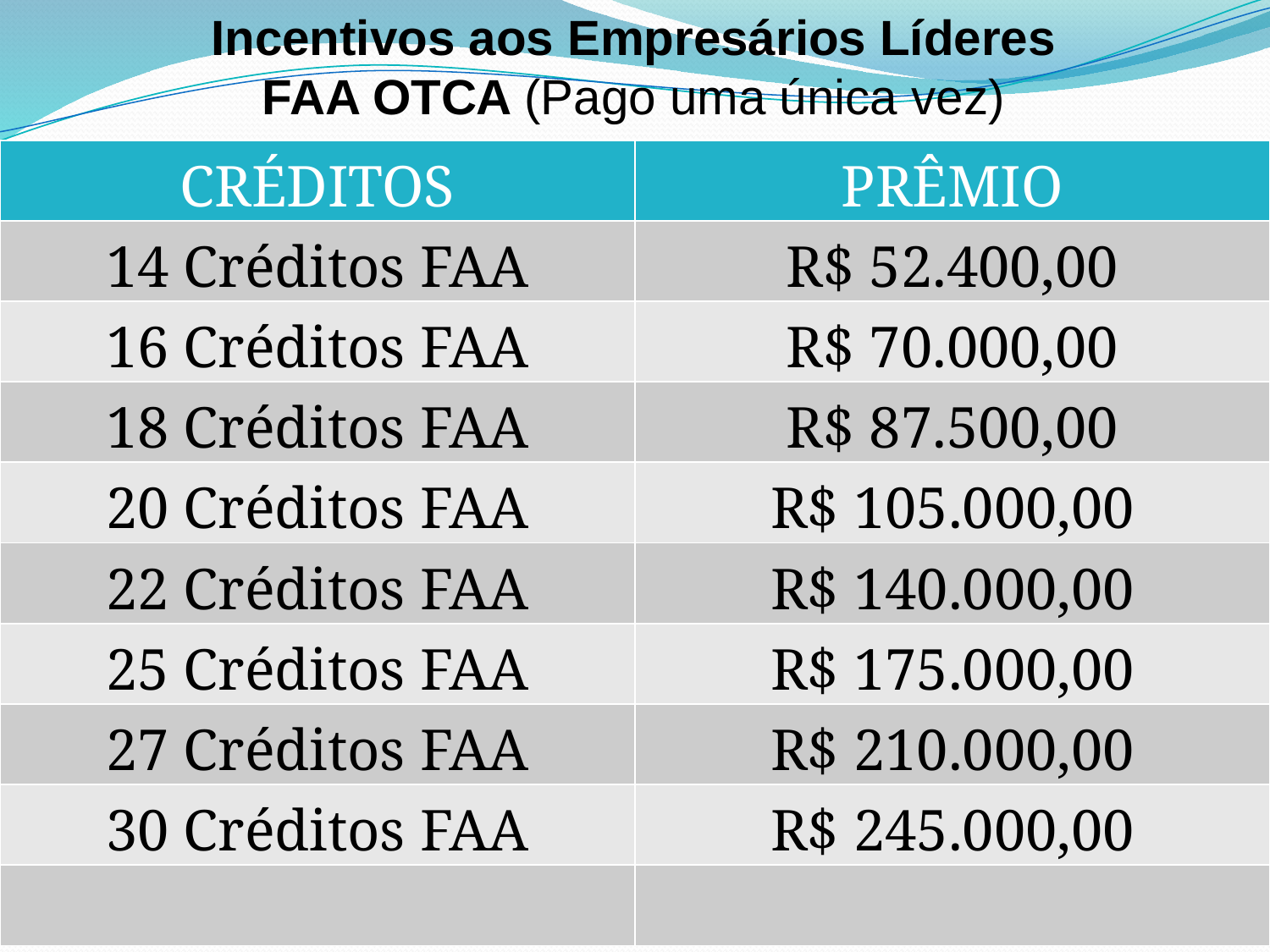

Incentivos aos Empresários Líderes
FAA OTCA (Pago uma única vez)
| CRÉDITOS | PRÊMIO |
| --- | --- |
| 14 Créditos FAA | R$ 52.400,00 |
| 16 Créditos FAA | R$ 70.000,00 |
| 18 Créditos FAA | R$ 87.500,00 |
| 20 Créditos FAA | R$ 105.000,00 |
| 22 Créditos FAA | R$ 140.000,00 |
| 25 Créditos FAA | R$ 175.000,00 |
| 27 Créditos FAA | R$ 210.000,00 |
| 30 Créditos FAA | R$ 245.000,00 |
|  |  |